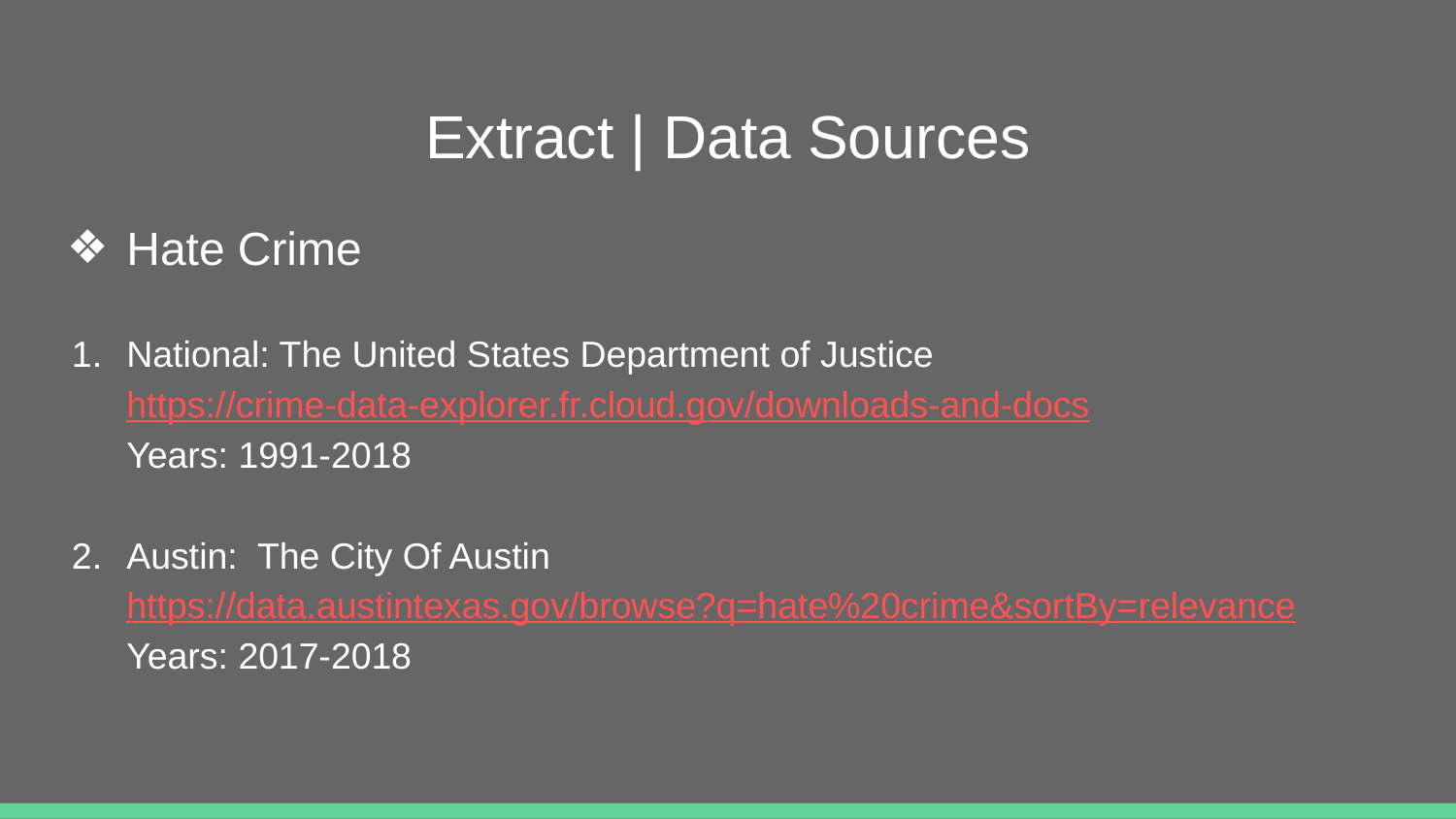

# Extract | Data Sources
Hate Crime

National: The United States Department of Justice
https://crime-data-explorer.fr.cloud.gov/downloads-and-docs
Years: 1991-2018

Austin:  The City Of Austin
https://data.austintexas.gov/browse?q=hate%20crime&sortBy=relevance
Years: 2017-2018